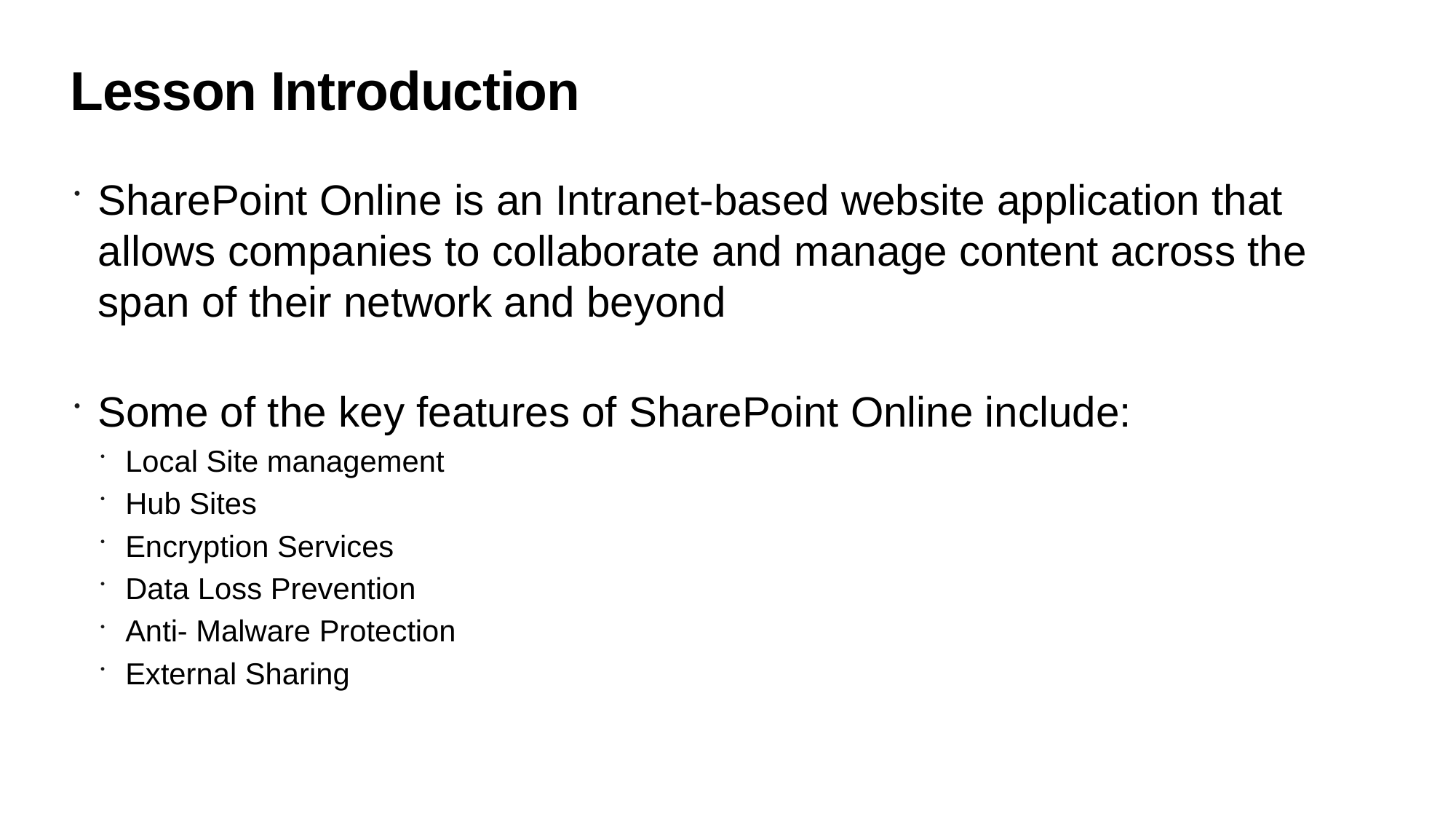

# Lesson Introduction
SharePoint Online is an Intranet-based website application that allows companies to collaborate and manage content across the span of their network and beyond
Some of the key features of SharePoint Online include:
Local Site management
Hub Sites
Encryption Services
Data Loss Prevention
Anti- Malware Protection
External Sharing